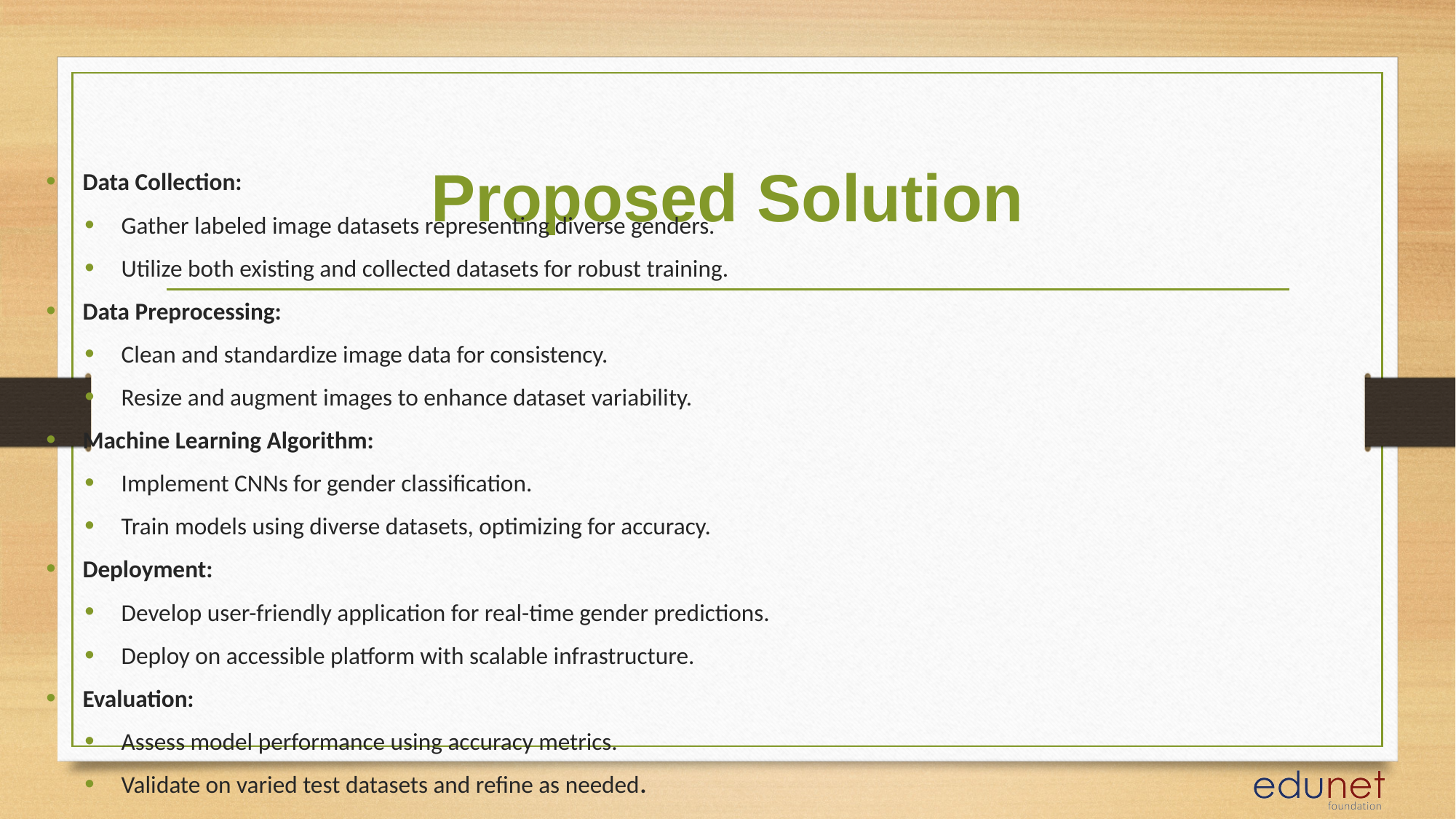

# Proposed Solution

Data Collection:
Gather labeled image datasets representing diverse genders.
Utilize both existing and collected datasets for robust training.
Data Preprocessing:
Clean and standardize image data for consistency.
Resize and augment images to enhance dataset variability.
Machine Learning Algorithm:
Implement CNNs for gender classification.
Train models using diverse datasets, optimizing for accuracy.
Deployment:
Develop user-friendly application for real-time gender predictions.
Deploy on accessible platform with scalable infrastructure.
Evaluation:
Assess model performance using accuracy metrics.
Validate on varied test datasets and refine as needed.